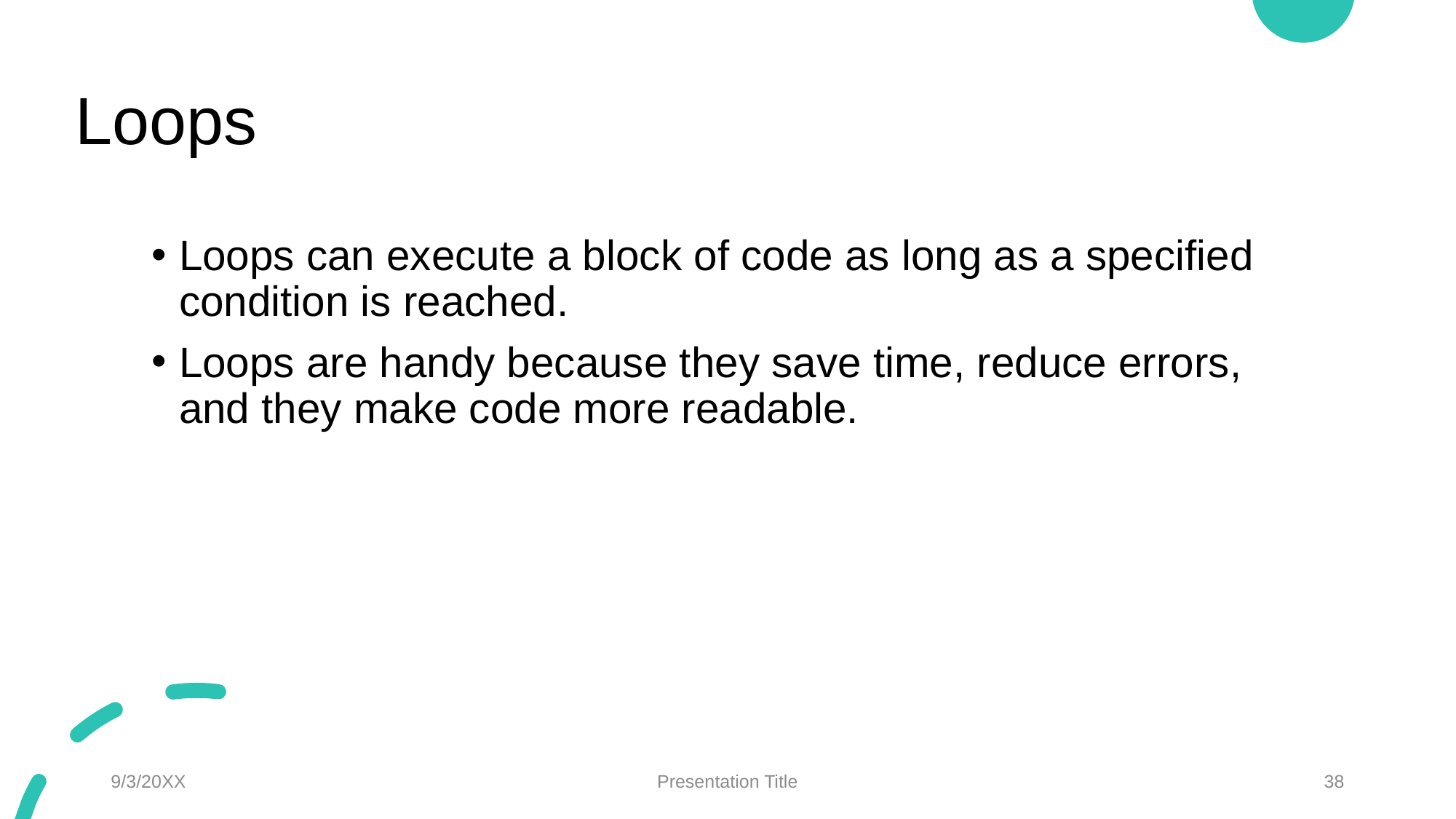

# Loops
Loops can execute a block of code as long as a specified condition is reached.
Loops are handy because they save time, reduce errors, and they make code more readable.
9/3/20XX
Presentation Title
38